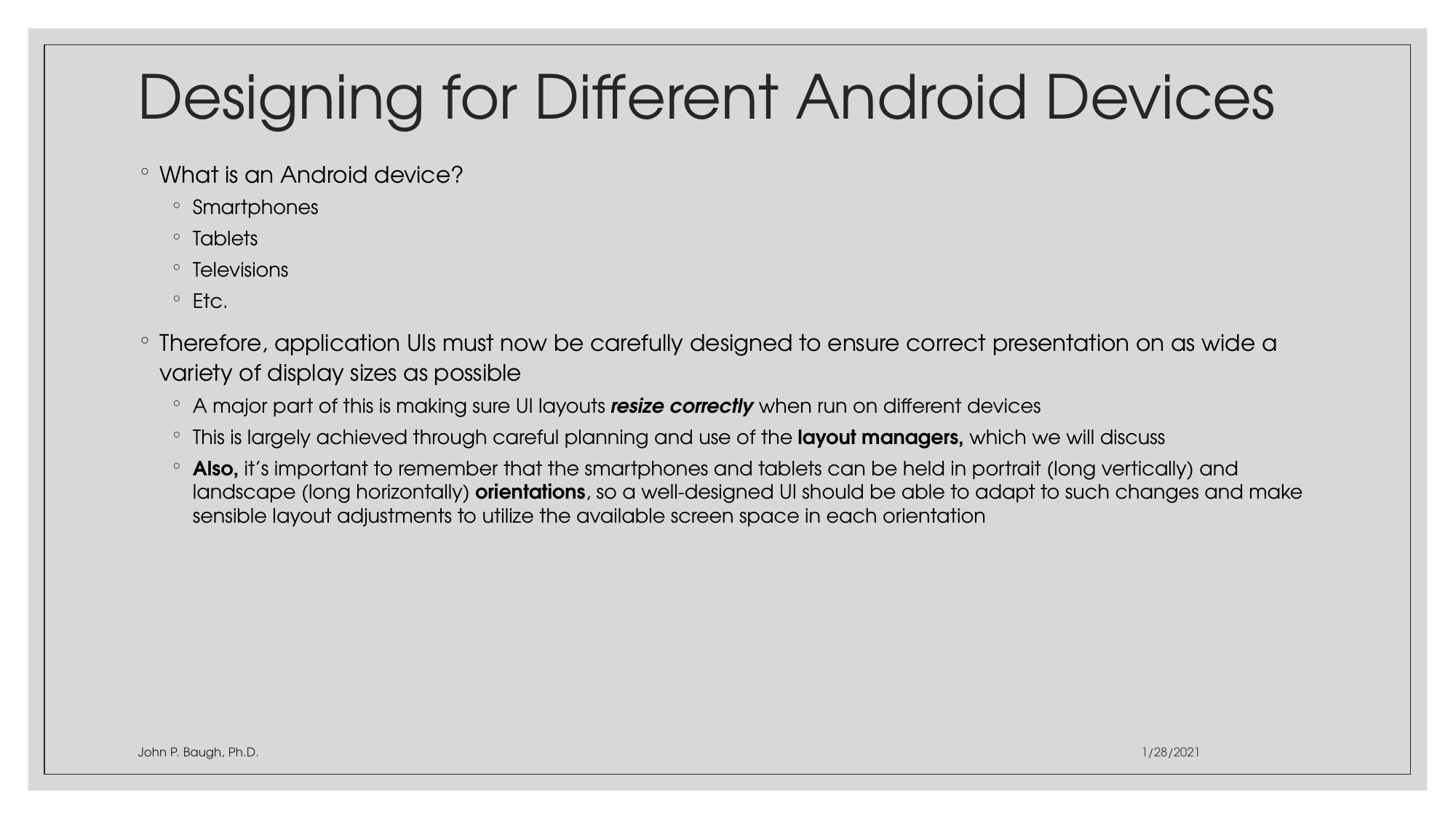

# Designing for Different Android Devices
What is an Android device?
Smartphones
Tablets
Televisions
Etc.
Therefore, application UIs must now be carefully designed to ensure correct presentation on as wide a variety of display sizes as possible
A major part of this is making sure UI layouts resize correctly when run on different devices
This is largely achieved through careful planning and use of the layout managers, which we will discuss
Also, it’s important to remember that the smartphones and tablets can be held in portrait (long vertically) and landscape (long horizontally) orientations, so a well-designed UI should be able to adapt to such changes and make sensible layout adjustments to utilize the available screen space in each orientation
John P. Baugh, Ph.D.
1/28/2021